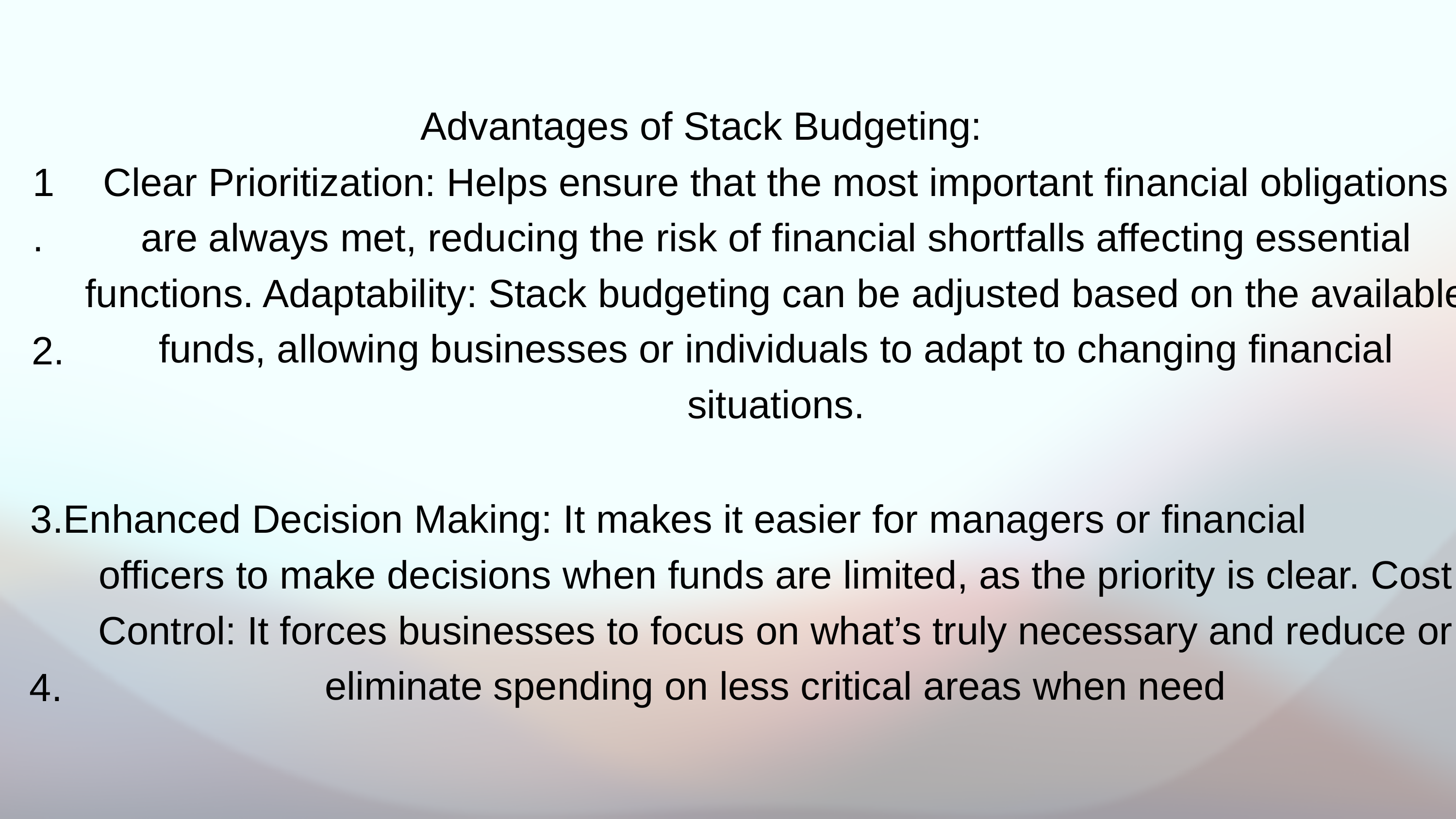

Advantages of Stack Budgeting:
1.
Clear Prioritization: Helps ensure that the most important financial obligations are always met, reducing the risk of financial shortfalls affecting essential functions. Adaptability: Stack budgeting can be adjusted based on the available funds, allowing businesses or individuals to adapt to changing financial situations.
2.
3.Enhanced Decision Making: It makes it easier for managers or financial
officers to make decisions when funds are limited, as the priority is clear. Cost Control: It forces businesses to focus on what’s truly necessary and reduce or eliminate spending on less critical areas when need
4.